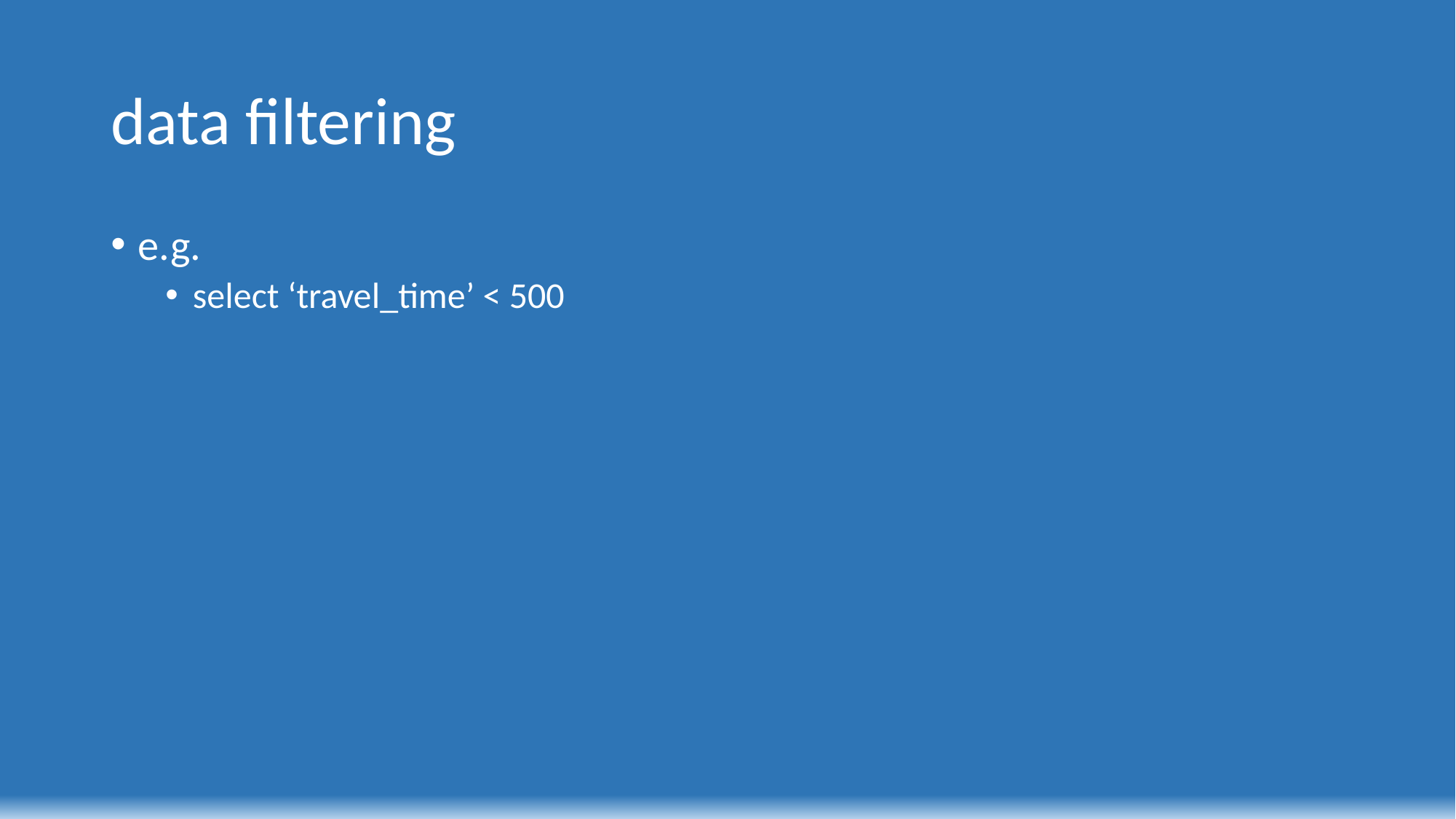

# data filtering
e.g.
select ‘travel_time’ < 500